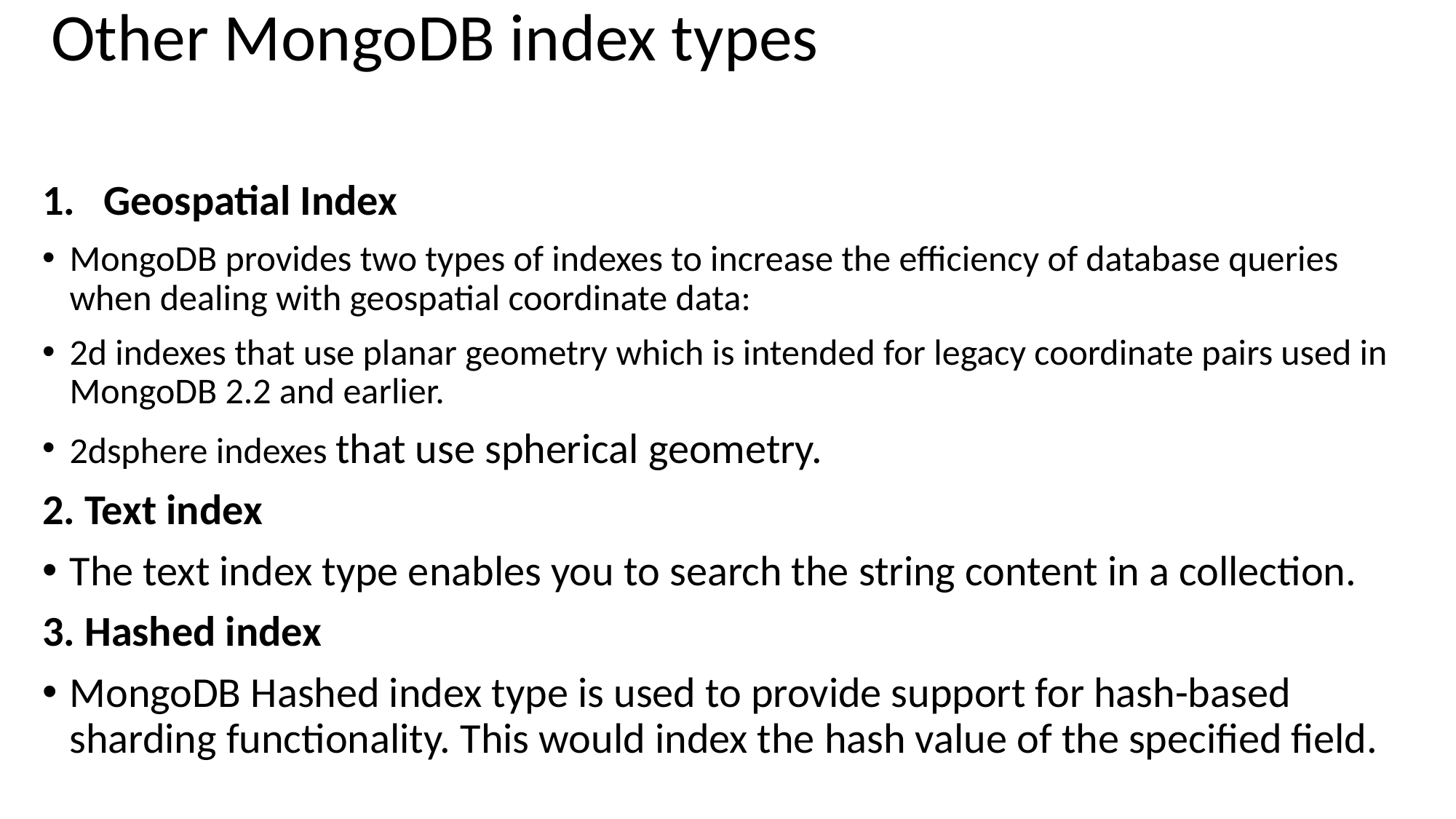

# Other MongoDB index types
Geospatial Index
MongoDB provides two types of indexes to increase the efficiency of database queries when dealing with geospatial coordinate data:
2d indexes that use planar geometry which is intended for legacy coordinate pairs used in MongoDB 2.2 and earlier.
2dsphere indexes that use spherical geometry.
2. Text index
The text index type enables you to search the string content in a collection.
3. Hashed index
MongoDB Hashed index type is used to provide support for hash-based sharding functionality. This would index the hash value of the specified field.